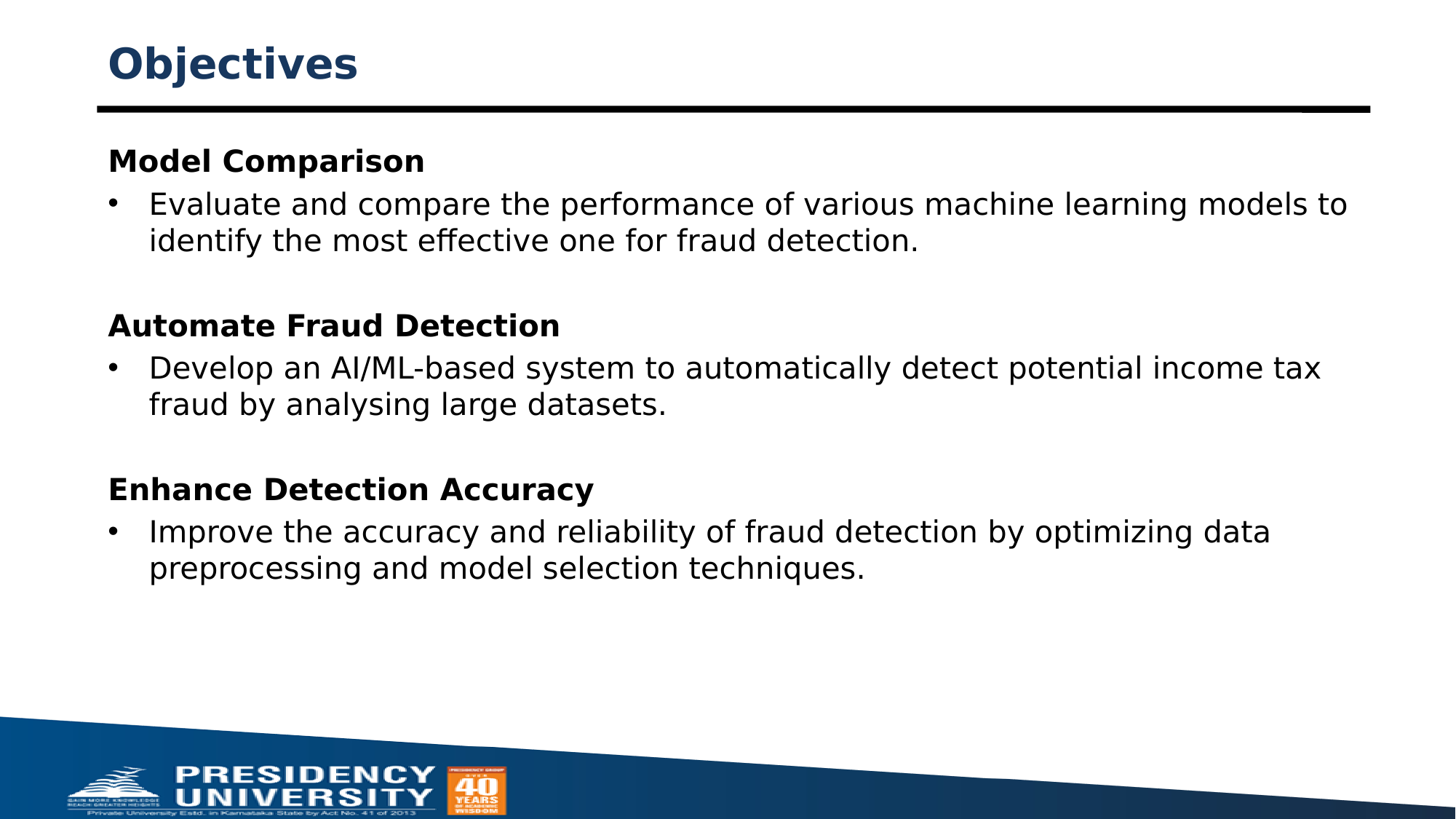

# Objectives
Model Comparison
Evaluate and compare the performance of various machine learning models to identify the most effective one for fraud detection.

Automate Fraud Detection
Develop an AI/ML-based system to automatically detect potential income tax fraud by analysing large datasets.

Enhance Detection Accuracy
Improve the accuracy and reliability of fraud detection by optimizing data preprocessing and model selection techniques.